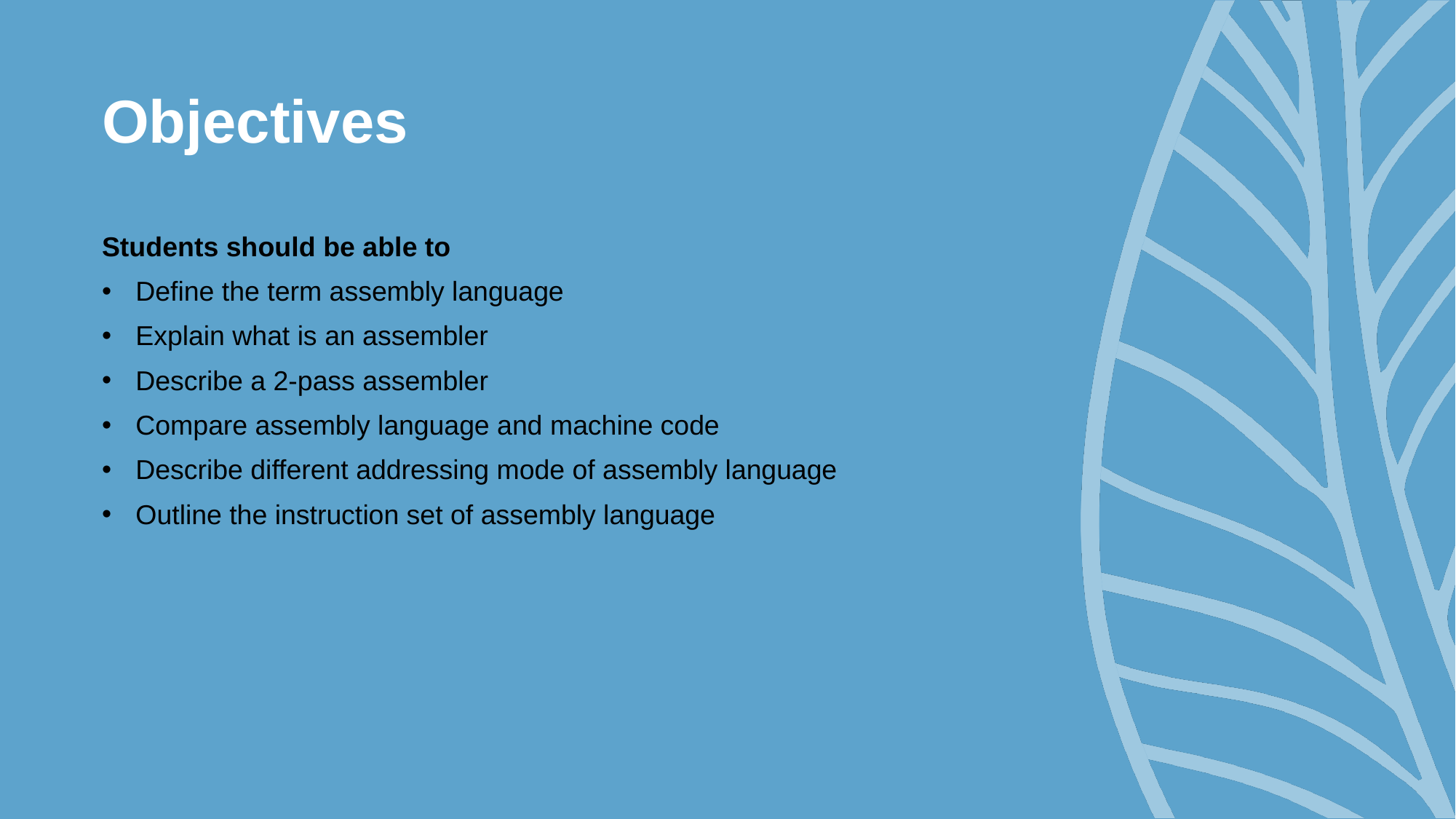

# Objectives
Students should be able to
Define the term assembly language
Explain what is an assembler
Describe a 2-pass assembler
Compare assembly language and machine code
Describe different addressing mode of assembly language
Outline the instruction set of assembly language